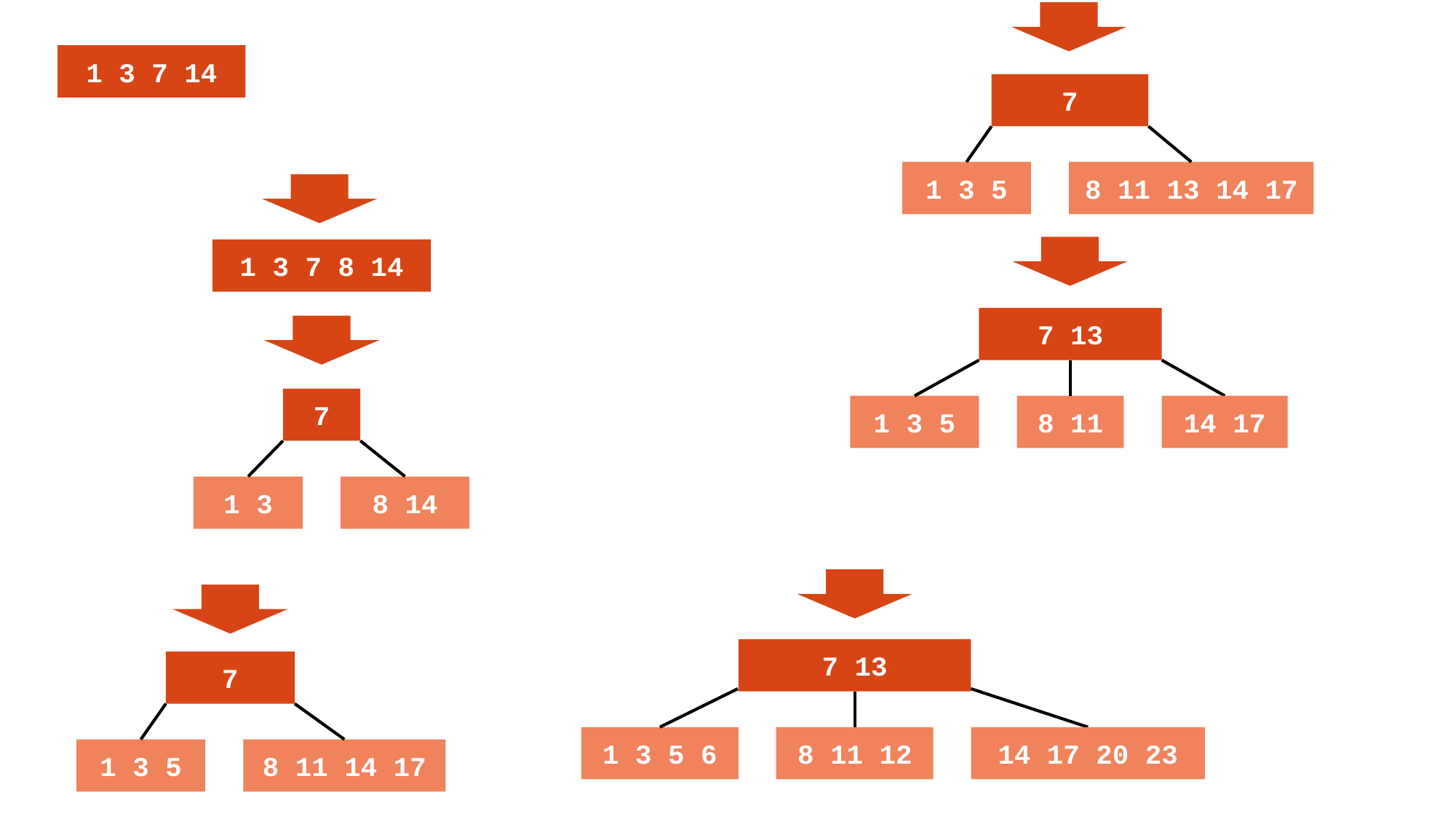

7
1 3 5
8 11 13 14 17

7 13
1 3 5
8 11
14 17
1 3 7 14

1 3 7 8 14

7
1 3
8 14

7 13
1 3 5 6
8 11 12
14 17 20 23

7
1 3 5
8 11 14 17